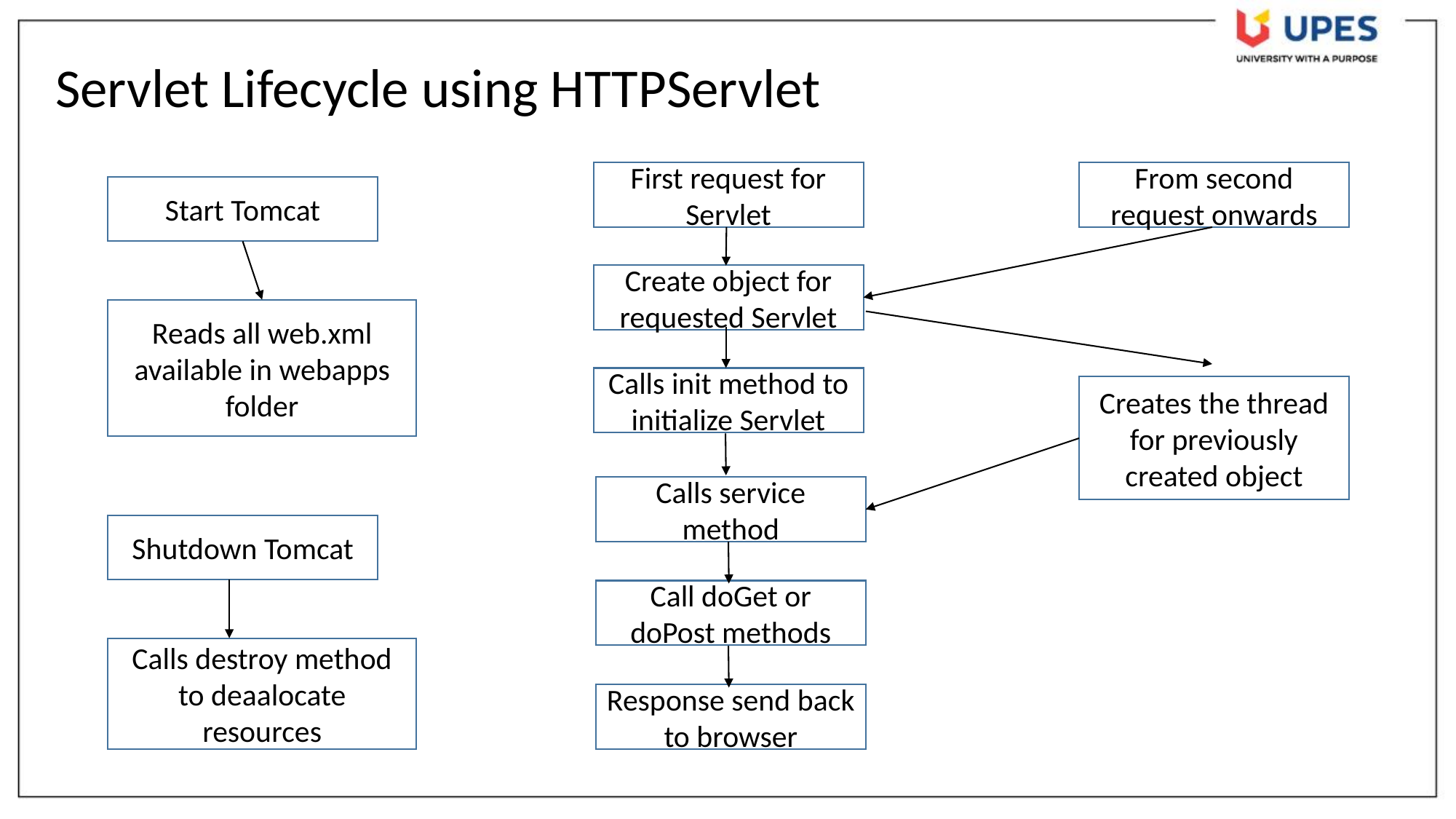

Servlet Lifecycle using HTTPServlet
First request for Servlet
From second request onwards
Start Tomcat
Create object for requested Servlet
Reads all web.xml available in webapps folder
Calls init method to initialize Servlet
Creates the thread for previously created object
Calls service method
Shutdown Tomcat
Call doGet or doPost methods
Calls destroy method to deaalocate resources
Response send back to browser